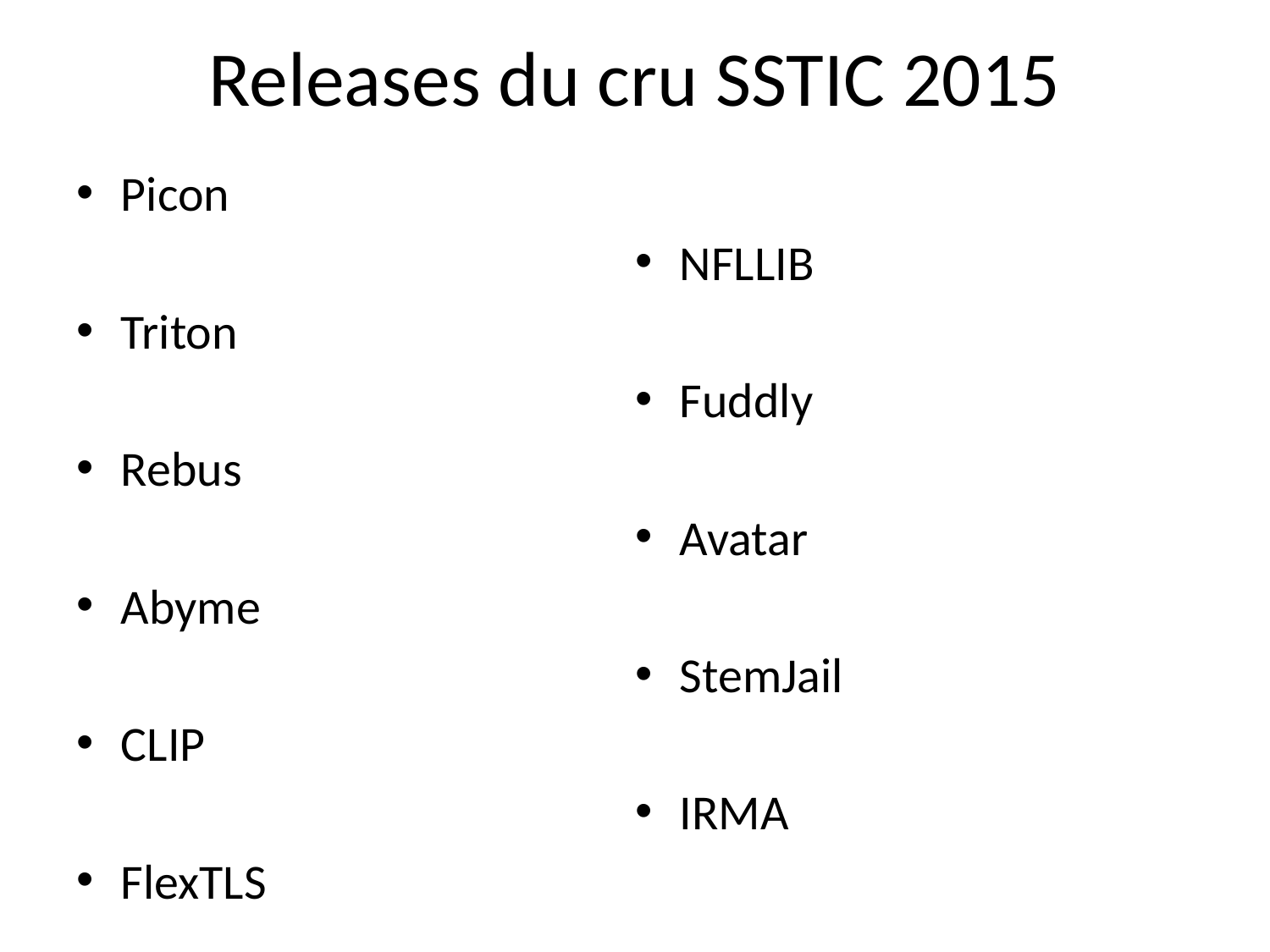

# Releases du cru SSTIC 2015
Picon

Triton

Rebus

Abyme

CLIP

FlexTLS

NFLLIB

Fuddly

Avatar

StemJail

IRMA